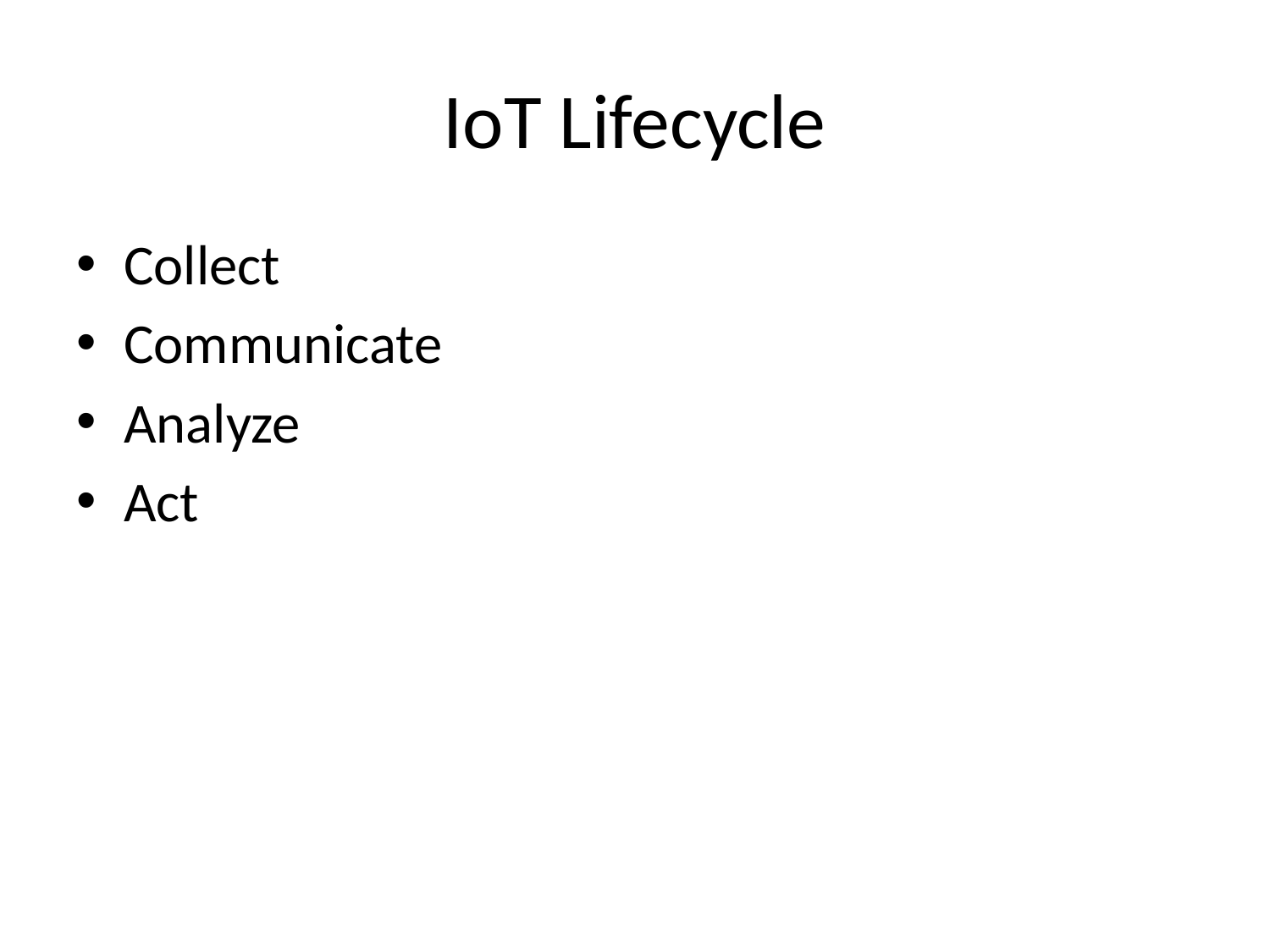

# IoT Lifecycle
Collect
Communicate
Analyze
Act